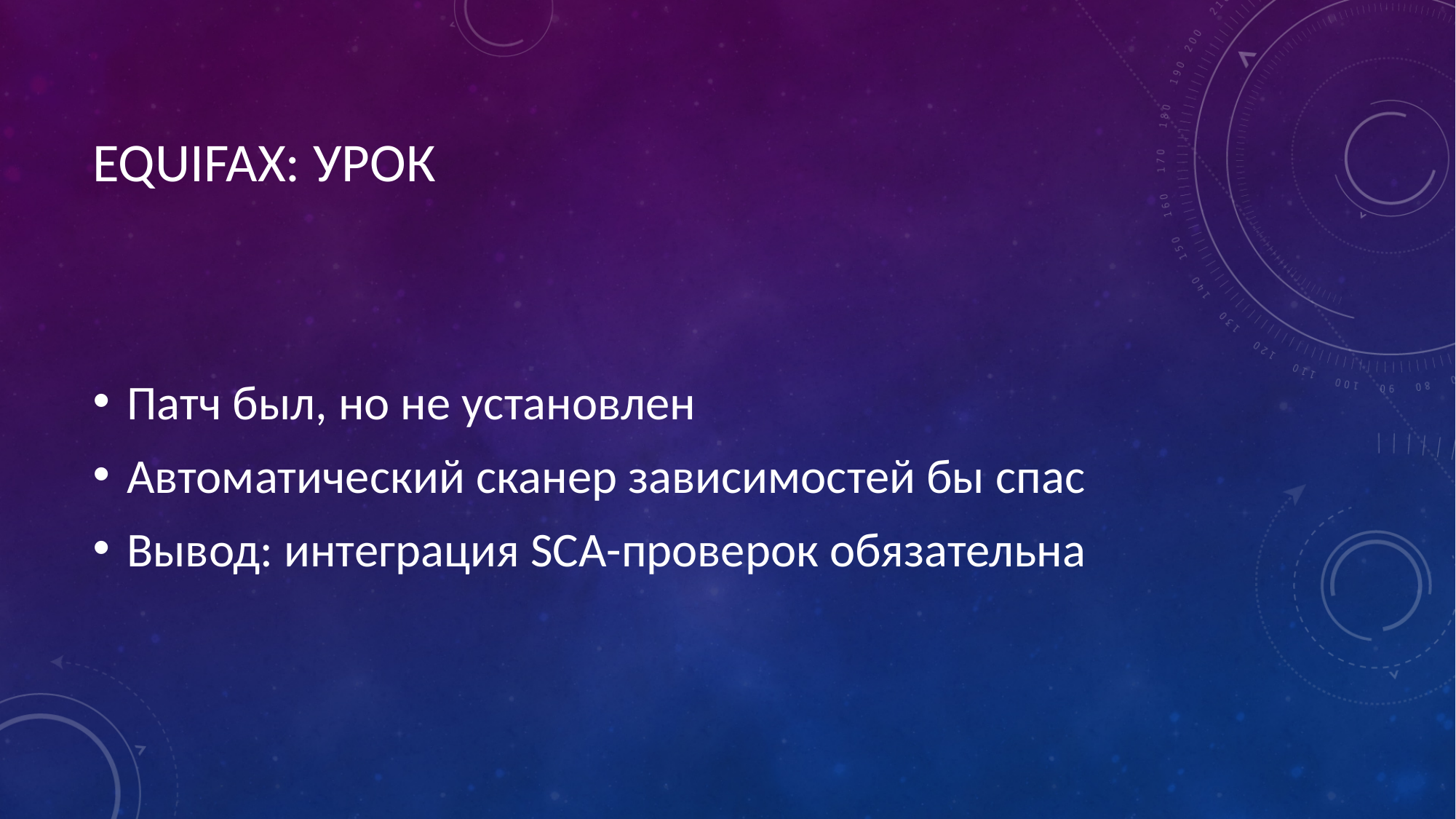

# Equifax: урок
Патч был, но не установлен
Автоматический сканер зависимостей бы спас
Вывод: интеграция SCA-проверок обязательна